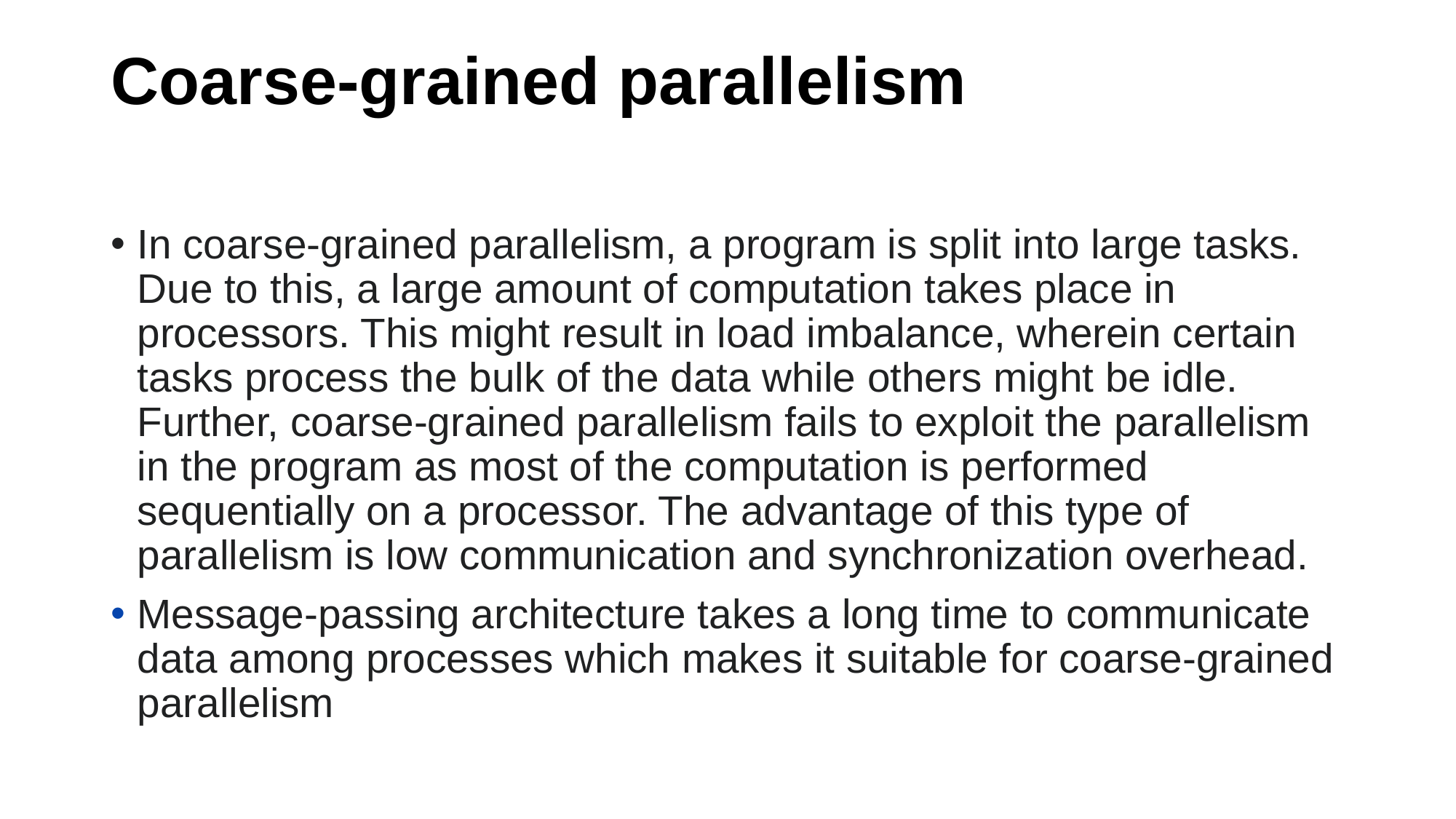

# Coarse-grained parallelism
In coarse-grained parallelism, a program is split into large tasks. Due to this, a large amount of computation takes place in processors. This might result in load imbalance, wherein certain tasks process the bulk of the data while others might be idle. Further, coarse-grained parallelism fails to exploit the parallelism in the program as most of the computation is performed sequentially on a processor. The advantage of this type of parallelism is low communication and synchronization overhead.
Message-passing architecture takes a long time to communicate data among processes which makes it suitable for coarse-grained parallelism